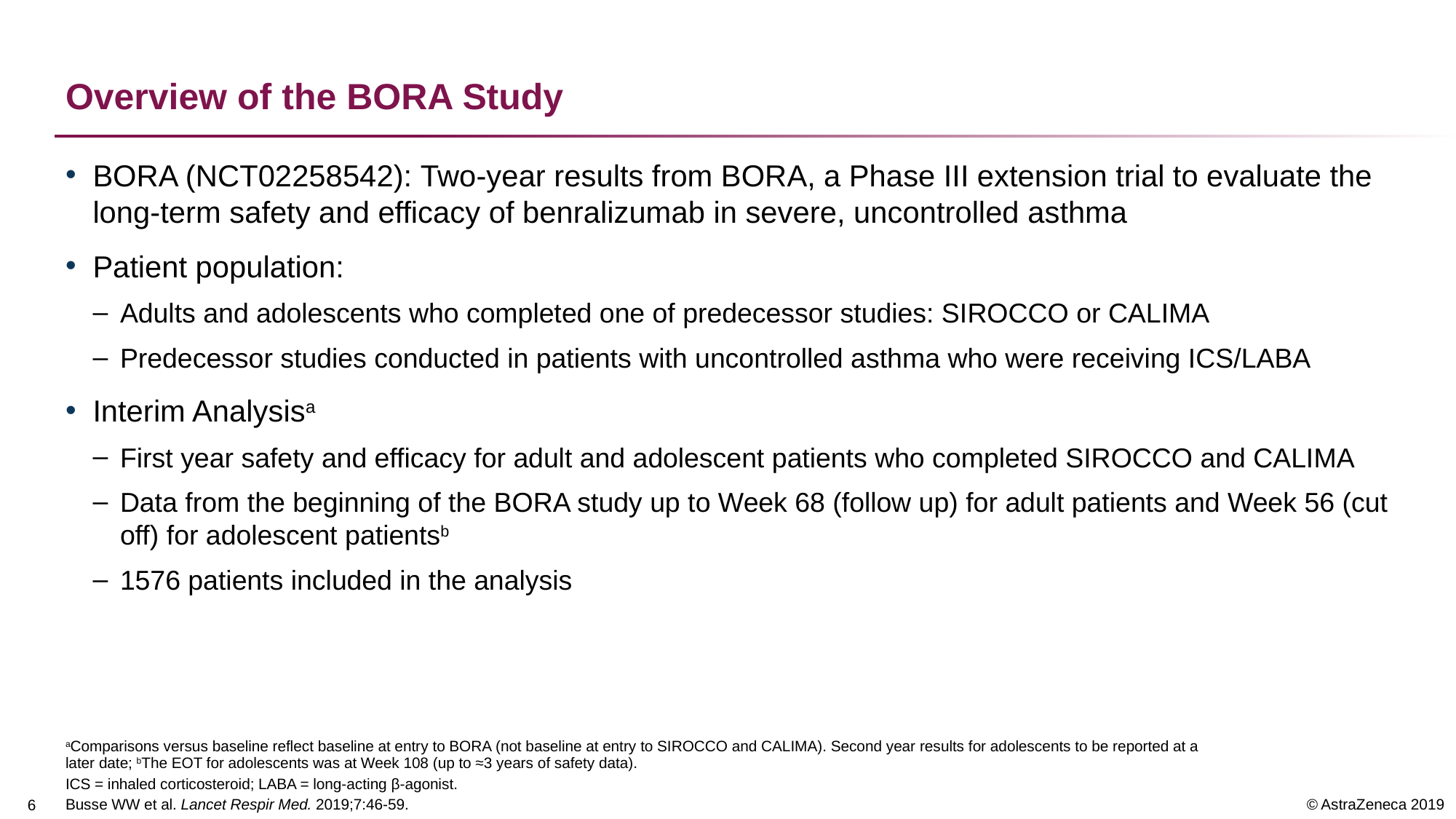

# Overview of the BORA Study
BORA (NCT02258542): Two-year results from BORA, a Phase III extension trial to evaluate the long-term safety and efficacy of benralizumab in severe, uncontrolled asthma
Patient population:
Adults and adolescents who completed one of predecessor studies: SIROCCO or CALIMA
Predecessor studies conducted in patients with uncontrolled asthma who were receiving ICS/LABA
Interim Analysisa
First year safety and efficacy for adult and adolescent patients who completed SIROCCO and CALIMA
Data from the beginning of the BORA study up to Week 68 (follow up) for adult patients and Week 56 (cut off) for adolescent patientsb
1576 patients included in the analysis

aComparisons versus baseline reflect baseline at entry to BORA (not baseline at entry to SIROCCO and CALIMA). Second year results for adolescents to be reported at a later date; bThe EOT for adolescents was at Week 108 (up to ≈3 years of safety data).
ICS = inhaled corticosteroid; LABA = long-acting β-agonist.
Busse WW et al. Lancet Respir Med. 2019;7:46-59.
6